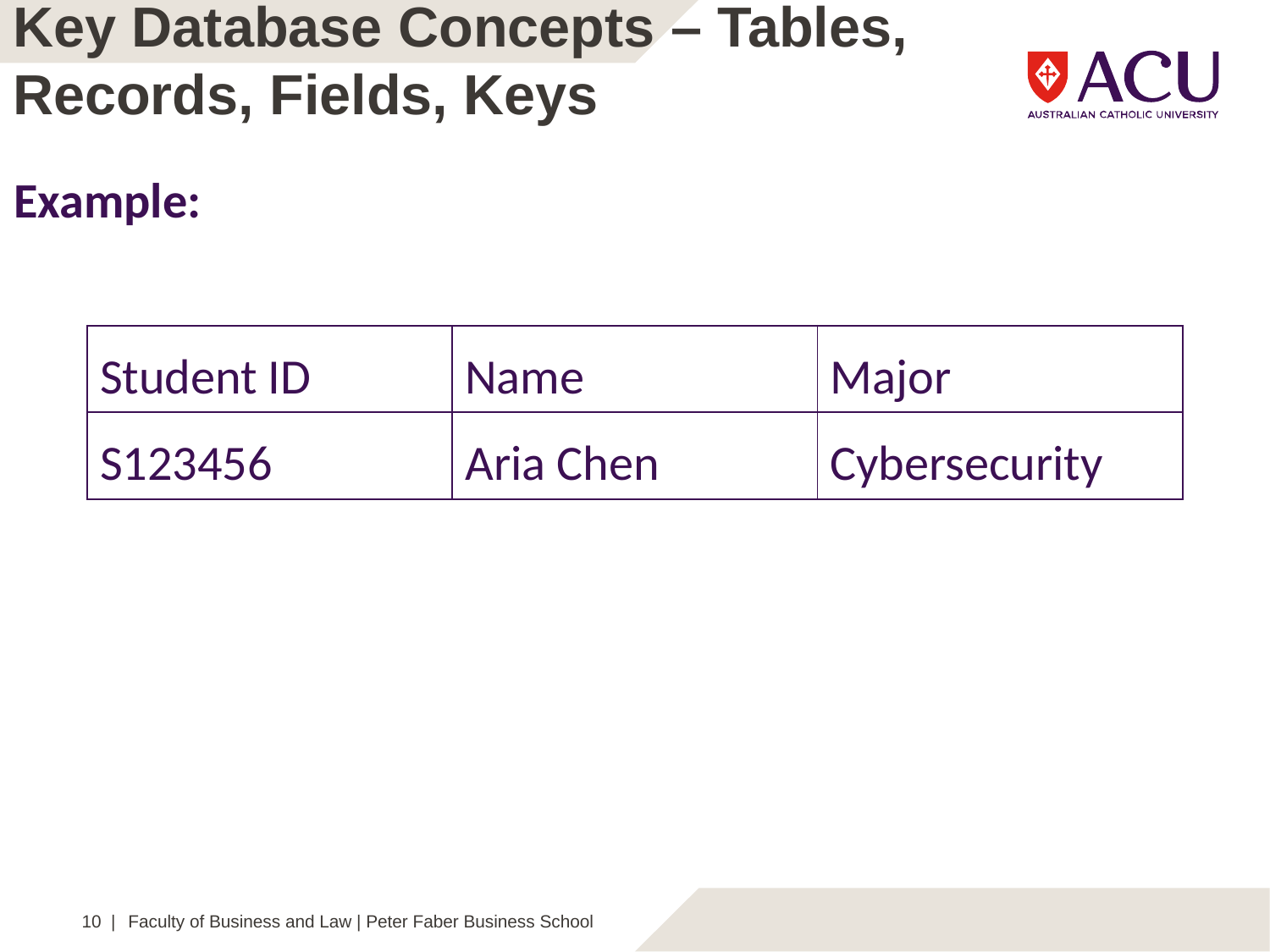

Key Database Concepts – Tables, Records, Fields, Keys
Example:
| Student ID | Name | Major |
| --- | --- | --- |
| S123456 | Aria Chen | Cybersecurity |
10  |
Faculty of Business and Law | Peter Faber Business School